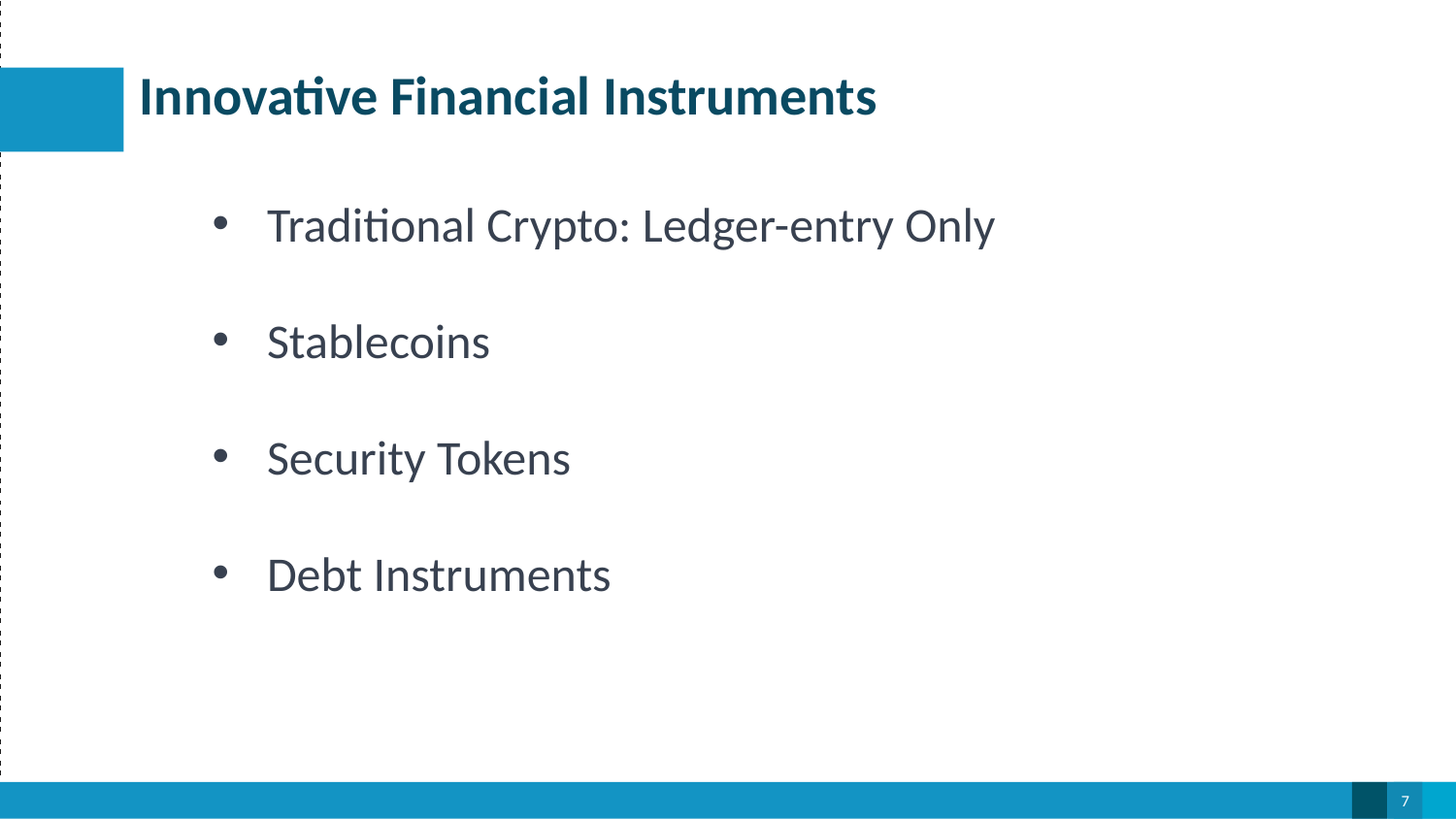

# Innovative Financial Instruments
Traditional Crypto: Ledger-entry Only

Stablecoins

Security Tokens

Debt Instruments